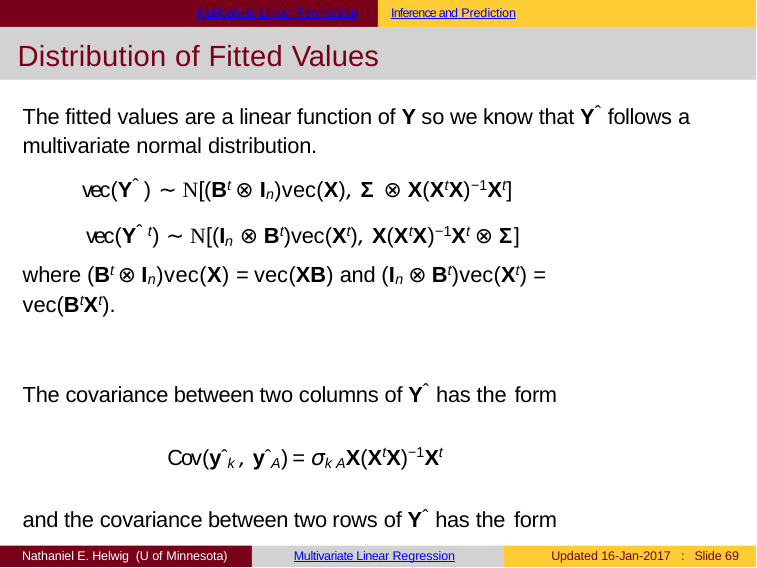

Multivariate Linear Regression
Inference and Prediction

Distribution of Fitted Values
The fitted values are a linear function of Y so we know that Yˆ follows a  multivariate normal distribution.
vec(Yˆ ) ∼ N[(Bt ⊗ In)vec(X), Σ ⊗ X(XtX)−1Xt]
vec(Yˆ t) ∼ N[(In ⊗ Bt)vec(Xt), X(XtX)−1Xt ⊗ Σ]
where (Bt ⊗ In)vec(X) = vec(XB) and (In ⊗ Bt)vec(Xt) = vec(BtXt).

The covariance between two columns of Yˆ has the form
Cov(yˆk , yˆA)  = σk AX(XtX)−1Xt
and the covariance between two rows of Yˆ has the form
Cov(yˆg , yˆj ) = hgj Σ
where hgj denotes the (g, j )-th element of H = X(XtX)−1Xt.

Nathaniel E. Helwig  (U of Minnesota)
Multivariate Linear Regression
Updated 16-Jan-2017   :   Slide 69